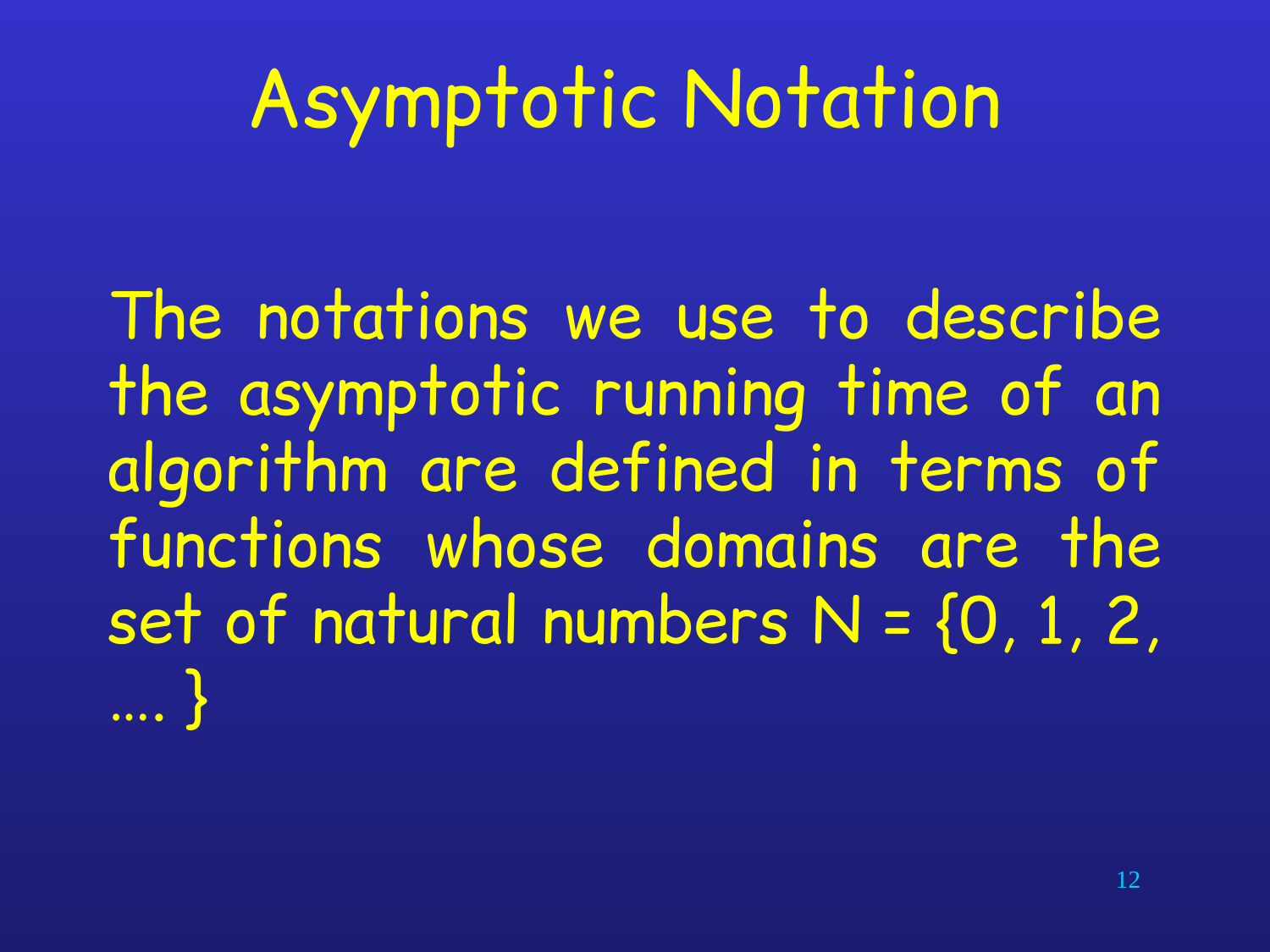

# Asymptotic Notation

The notations we use to describe the asymptotic running time of an algorithm are defined in terms of functions whose domains are the set of natural numbers N = {0, 1, 2,…. }

12